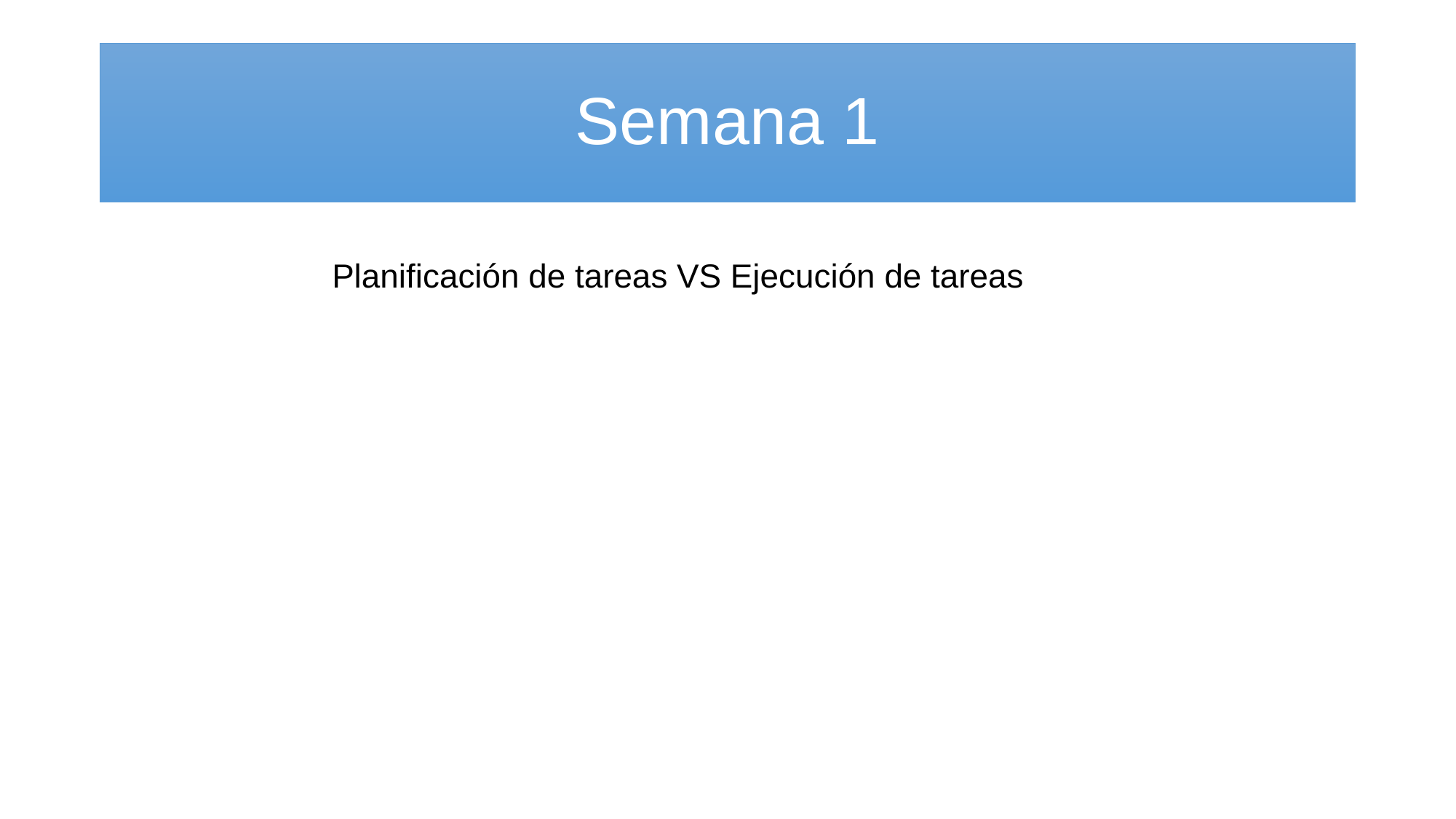

# Semana 1
Planificación de tareas VS Ejecución de tareas